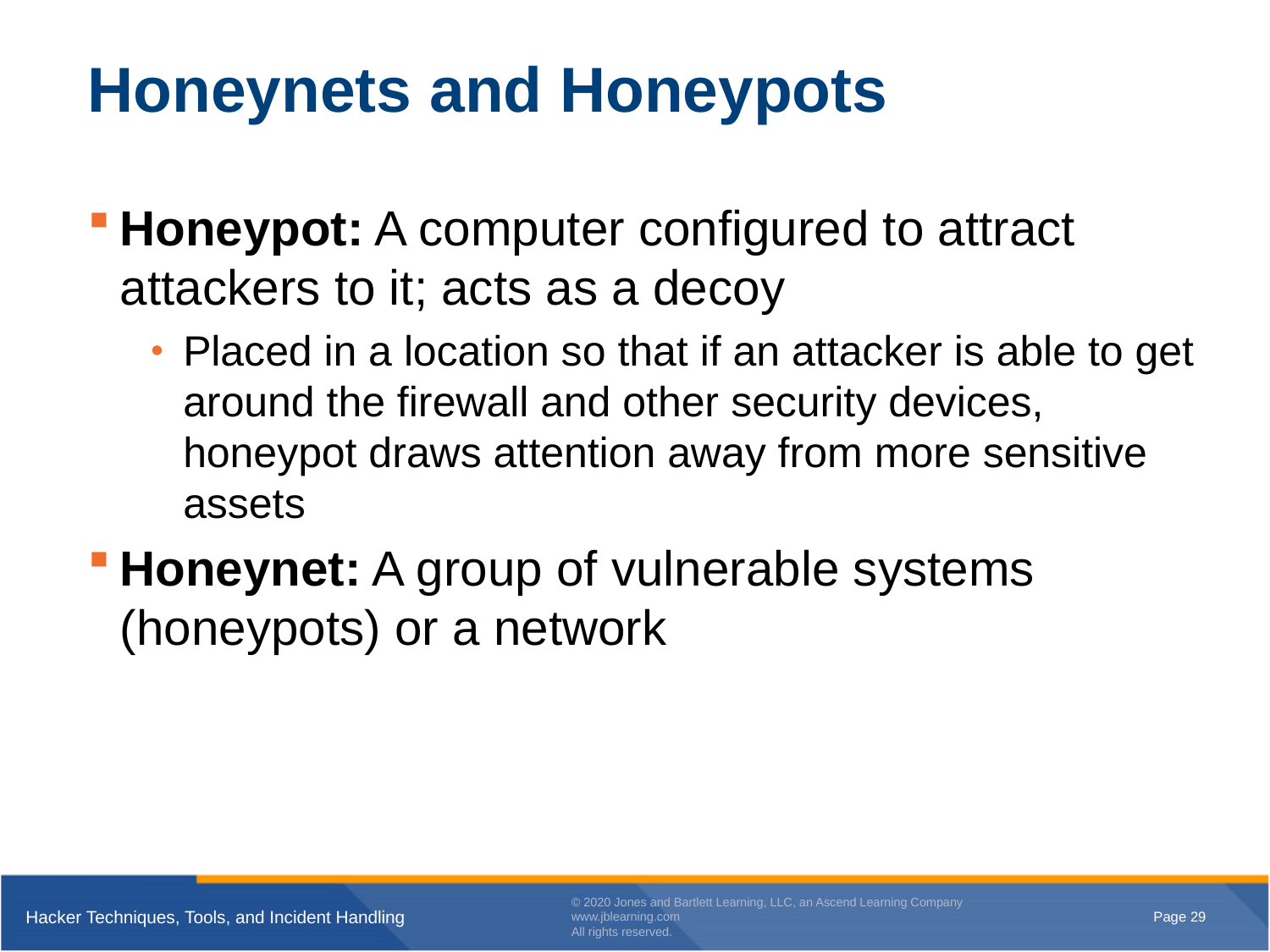

# Honeynets and Honeypots
Honeypot: A computer configured to attract attackers to it; acts as a decoy
Placed in a location so that if an attacker is able to get around the firewall and other security devices, honeypot draws attention away from more sensitive assets
Honeynet: A group of vulnerable systems (honeypots) or a network